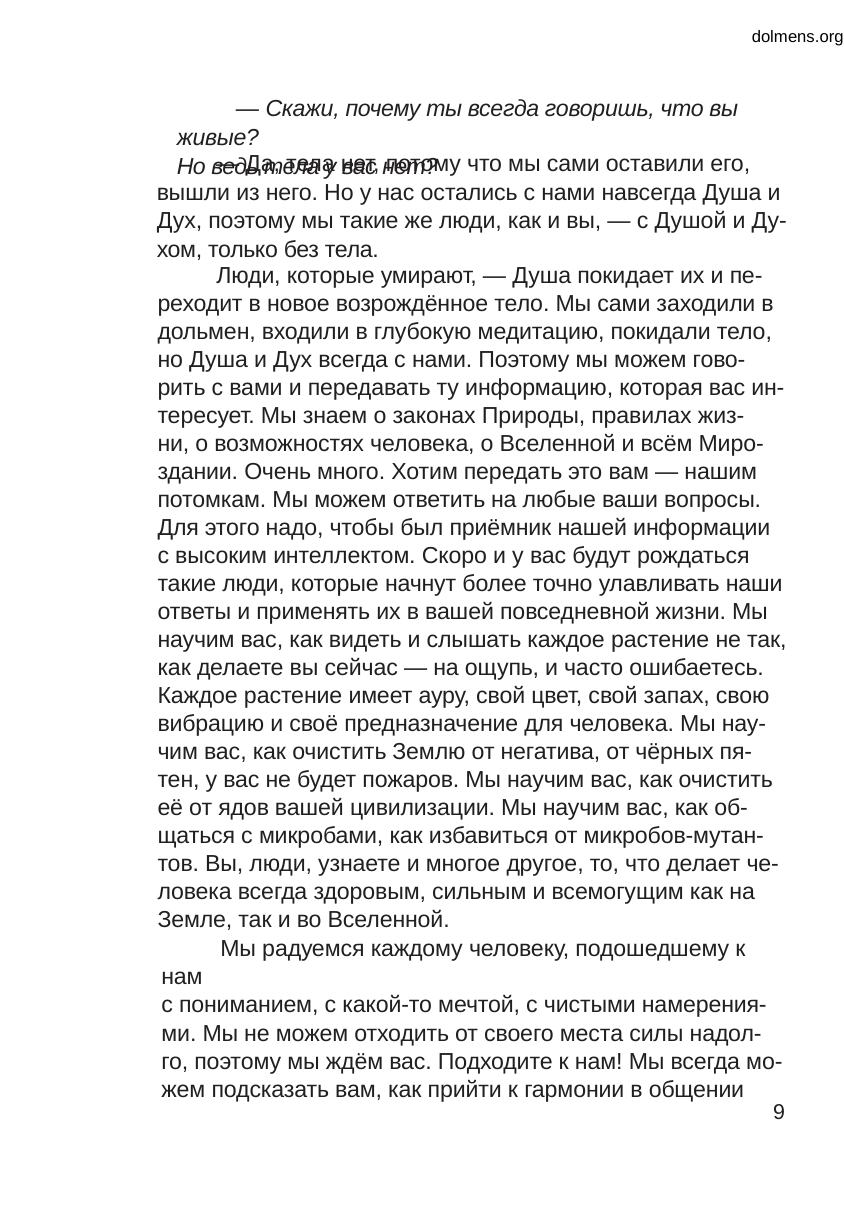

dolmens.org

— Скажи, почему ты всегда говоришь, что вы живые?
Но ведь тела у вас нет?

— Да, тела нет, потому что мы сами оставили его,
вышли из него. Но у нас остались с нами навсегда Душа и
Дух, поэтому мы такие же люди, как и вы, — с Душой и Ду-
хом, только без тела.

Люди, которые умирают, — Душа покидает их и пе-
реходит в новое возрождённое тело. Мы сами заходили в
дольмен, входили в глубокую медитацию, покидали тело,
но Душа и Дух всегда с нами. Поэтому мы можем гово-
рить с вами и передавать ту информацию, которая вас ин-
тересует. Мы знаем о законах Природы, правилах жиз-
ни, о возможностях человека, о Вселенной и всём Миро-
здании. Очень много. Хотим передать это вам — нашим
потомкам. Мы можем ответить на любые ваши вопросы.
Для этого надо, чтобы был приёмник нашей информации
с высоким интеллектом. Скоро и у вас будут рождаться
такие люди, которые начнут более точно улавливать наши
ответы и применять их в вашей повседневной жизни. Мы
научим вас, как видеть и слышать каждое растение не так,
как делаете вы сейчас — на ощупь, и часто ошибаетесь.
Каждое растение имеет ауру, свой цвет, свой запах, свою
вибрацию и своё предназначение для человека. Мы нау-
чим вас, как очистить Землю от негатива, от чёрных пя-
тен, у вас не будет пожаров. Мы научим вас, как очистить
её от ядов вашей цивилизации. Мы научим вас, как об-
щаться с микробами, как избавиться от микробов-мутан-
тов. Вы, люди, узнаете и многое другое, то, что делает че-
ловека всегда здоровым, сильным и всемогущим как на
Земле, так и во Вселенной.

Мы радуемся каждому человеку, подошедшему к нам
с пониманием, с какой-то мечтой, с чистыми намерения-
ми. Мы не можем отходить от своего места силы надол-
го, поэтому мы ждём вас. Подходите к нам! Мы всегда мо-
жем подсказать вам, как прийти к гармонии в общении

9